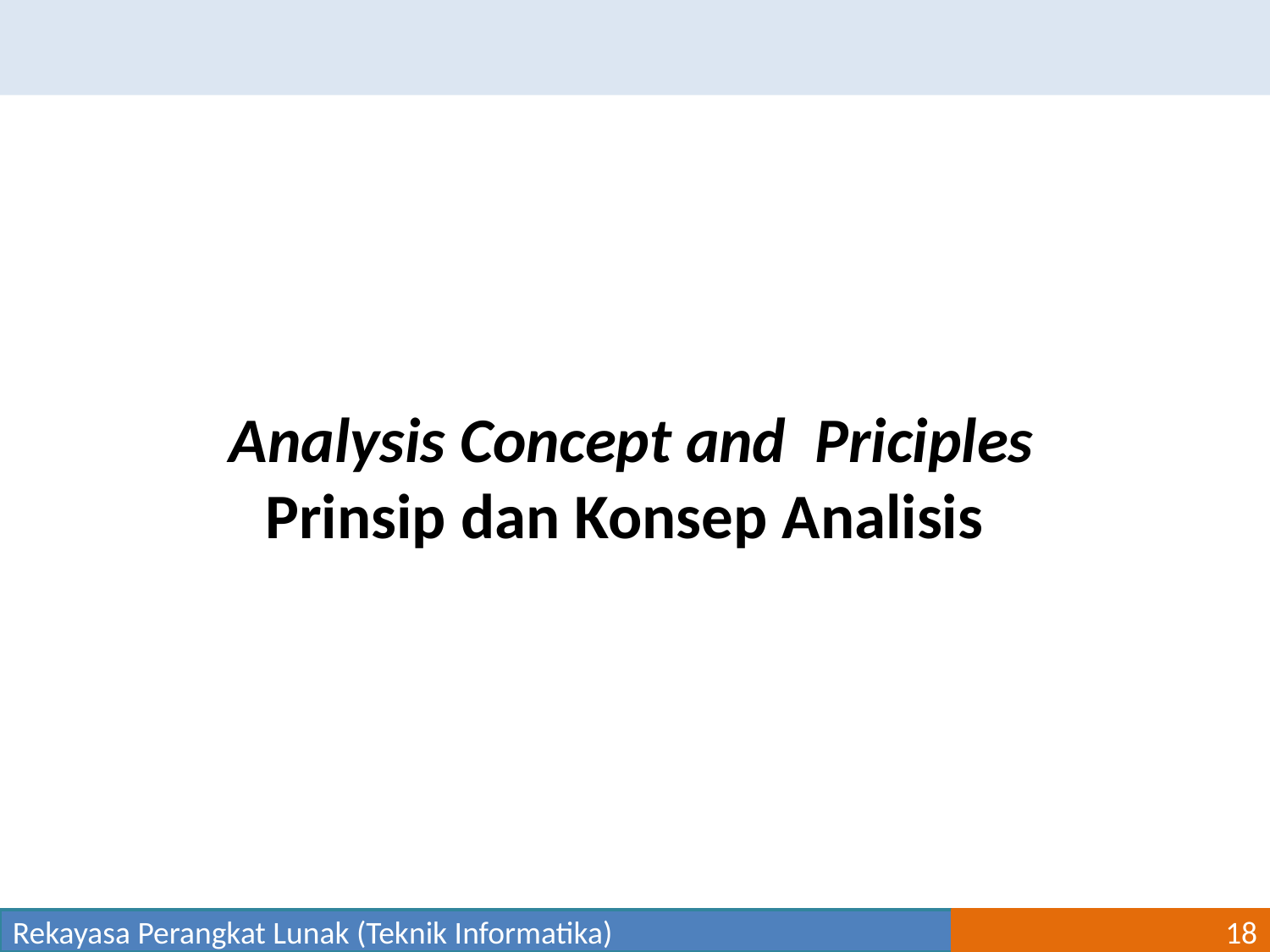

Analysis Concept and  Priciples
Prinsip dan Konsep Analisis
Rekayasa Perangkat Lunak (Teknik Informatika)
18